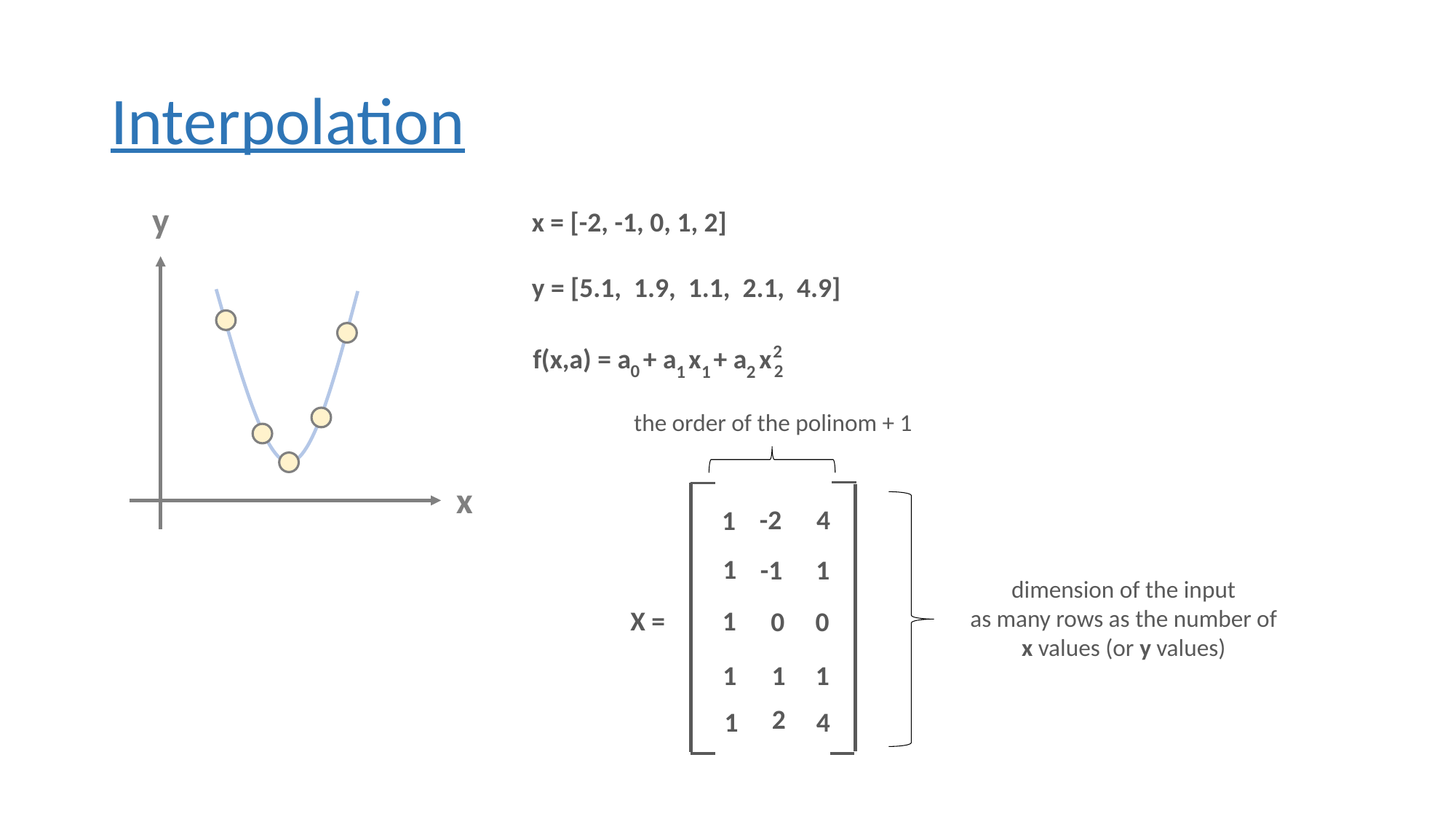

# Interpolation
y
x = [-2, -1, 0, 1, 2]

y = [5.1,  1.9,  1.1,  2.1,  4.9]

		f(x,a) = a  + a  x  + a  x

2
2
0
1
2
1

the order of the polinom + 1

x

-2
4
1
1
 1
-1
dimension of the input
as many rows as the number of
x values (or y values)
X =
1
0
0
1
1
 1
2
4
1